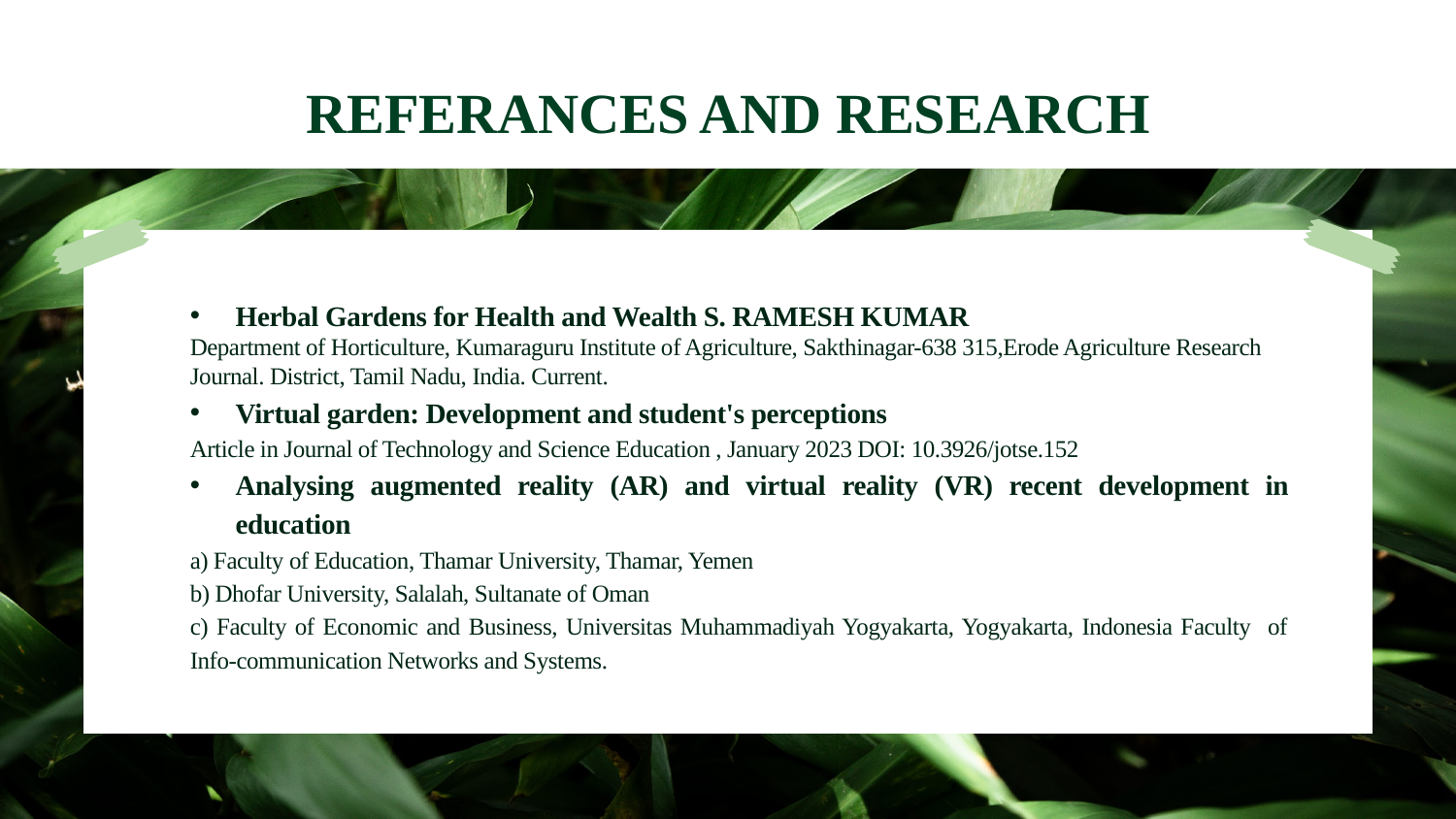

# REFERANCES AND RESEARCH

Herbal Gardens for Health and Wealth S. RAMESH KUMAR
Department of Horticulture, Kumaraguru Institute of Agriculture, Sakthinagar-638 315,Erode Agriculture Research
Journal. District, Tamil Nadu, India. Current.
Virtual garden: Development and student's perceptions
Article in Journal of Technology and Science Education , January 2023 DOI: 10.3926/jotse.152
Analysing augmented reality (AR) and virtual reality (VR) recent development in education
a) Faculty of Education, Thamar University, Thamar, Yemen
b) Dhofar University, Salalah, Sultanate of Oman
c) Faculty of Economic and Business, Universitas Muhammadiyah Yogyakarta, Yogyakarta, Indonesia Faculty  of Info-communication Networks and Systems.